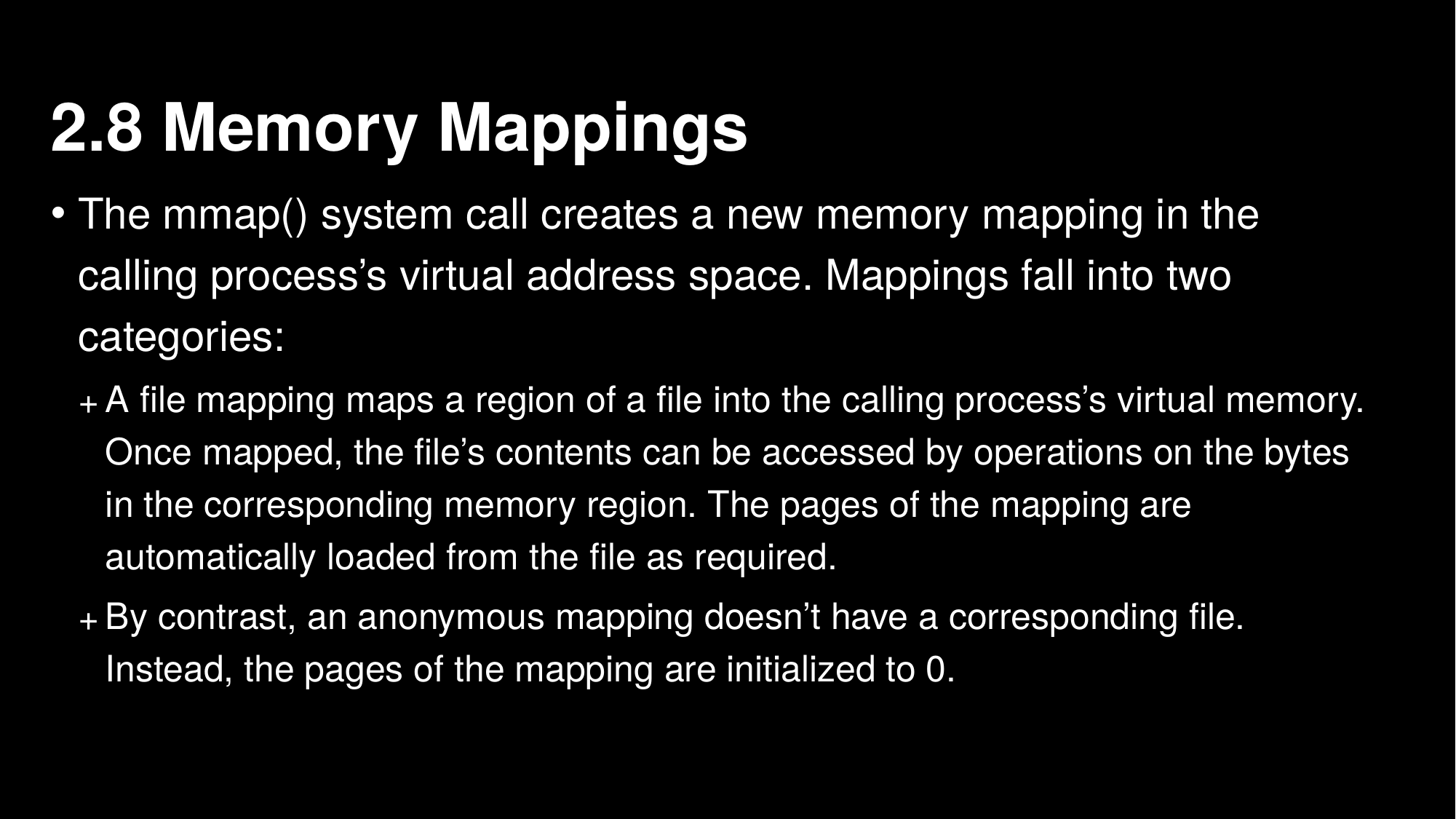

# 2.8 Memory Mappings
The mmap() system call creates a new memory mapping in the calling process’s virtual address space. Mappings fall into two categories:
A file mapping maps a region of a file into the calling process’s virtual memory. Once mapped, the file’s contents can be accessed by operations on the bytes in the corresponding memory region. The pages of the mapping are automatically loaded from the file as required.
By contrast, an anonymous mapping doesn’t have a corresponding file. Instead, the pages of the mapping are initialized to 0.